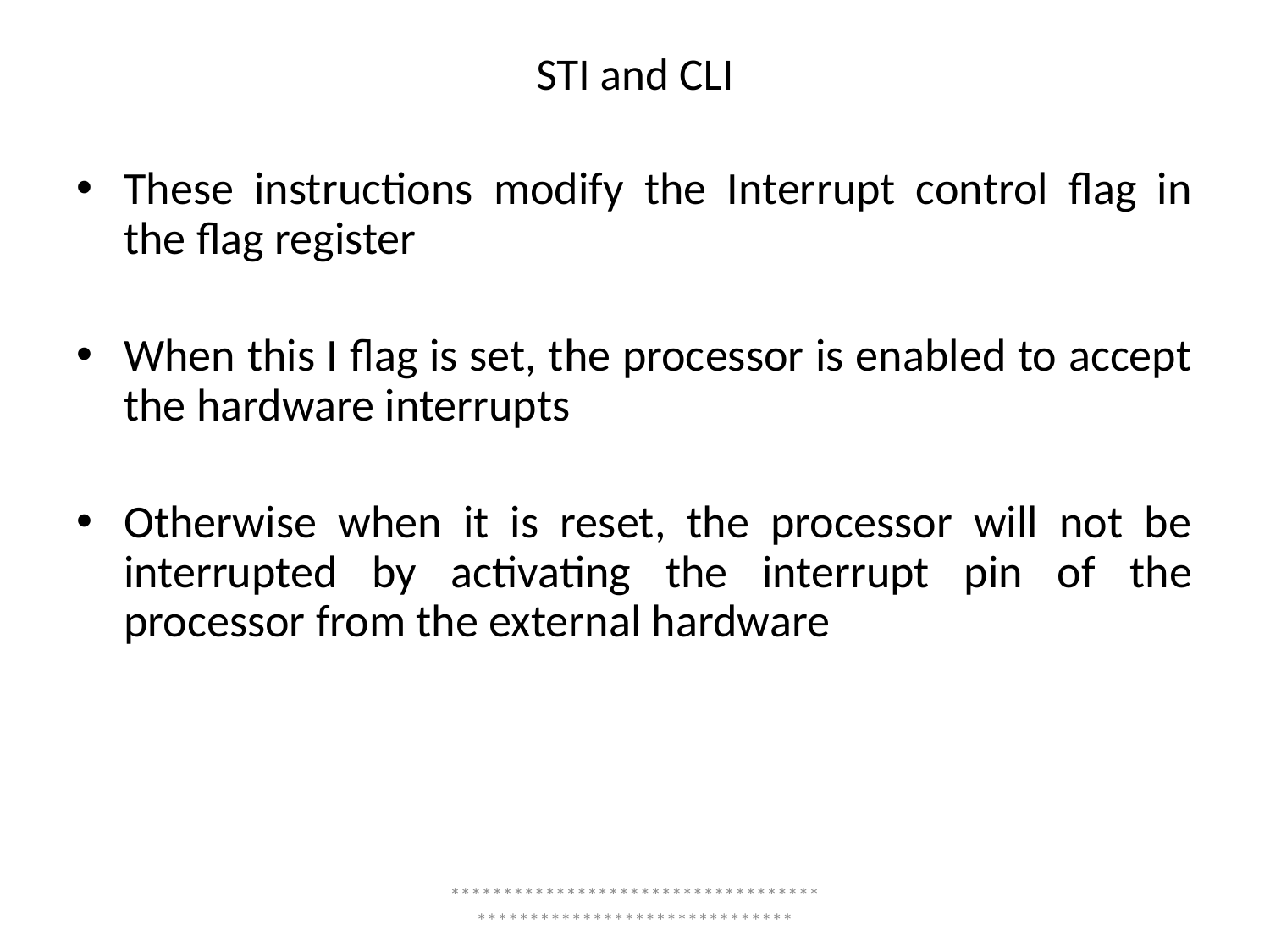

# STI and CLI
These instructions modify the Interrupt control flag in the flag register

When this I flag is set, the processor is enabled to accept the hardware interrupts

Otherwise when it is reset, the processor will not be interrupted by activating the interrupt pin of the processor from the external hardware

*****************************************************************